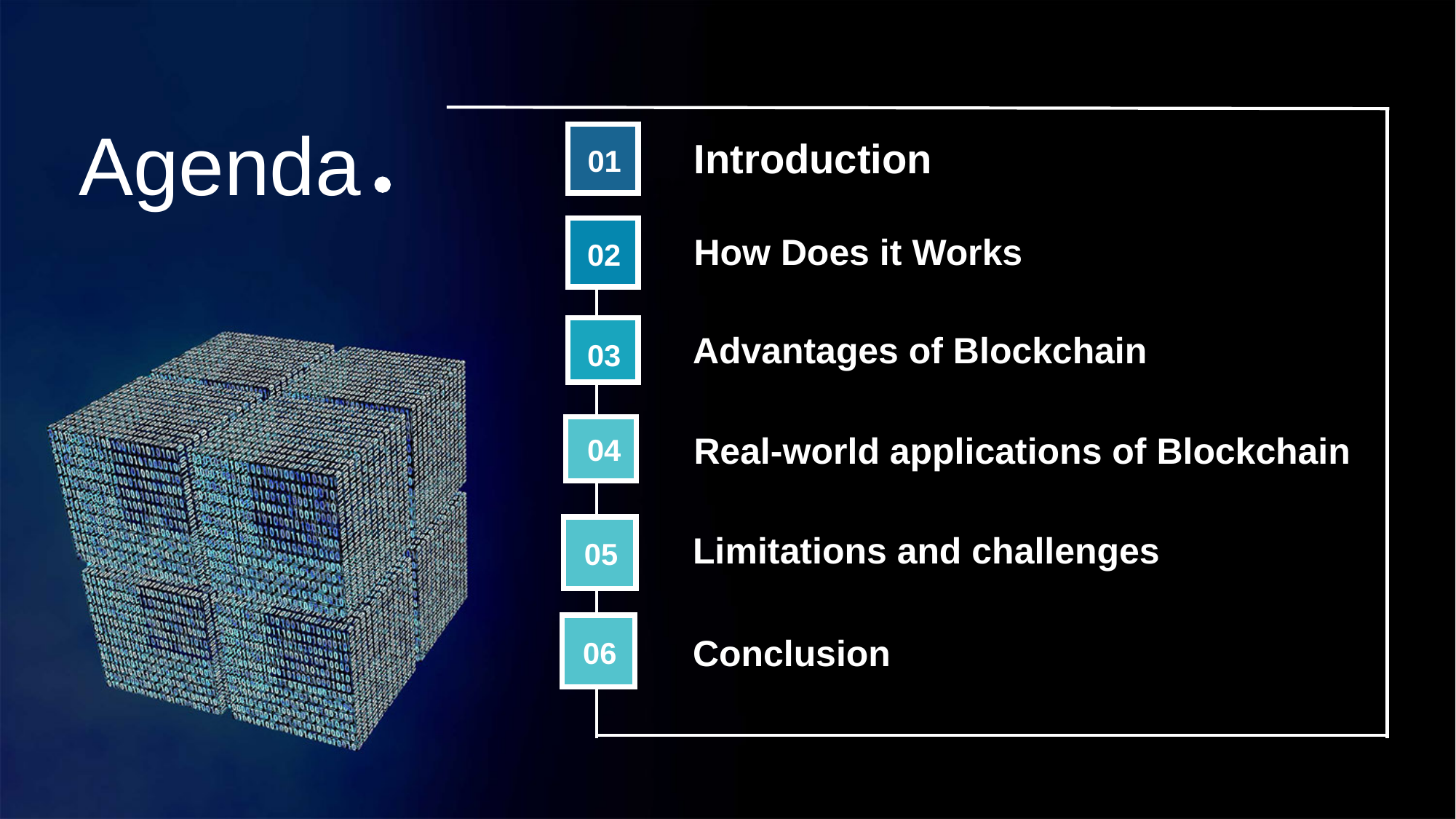

Agenda

Introduction
01

How Does it Works
02

Advantages of Blockchain
03

Real-world applications of Blockchain
04

Limitations and challenges
05

Conclusion
06